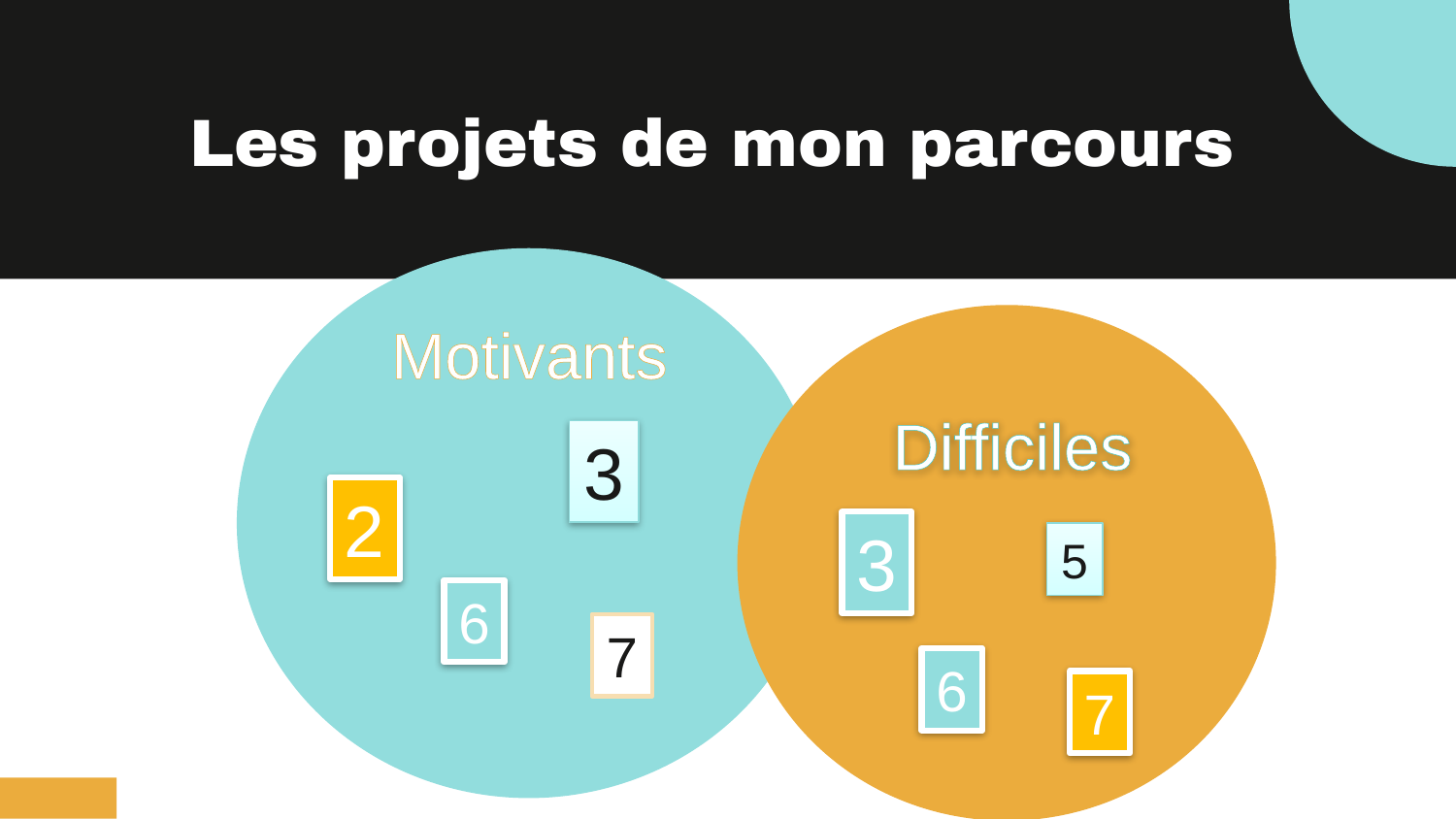

Les projets de mon parcours

Motivants

Difficiles
3
2
3
5
6
7
6
7